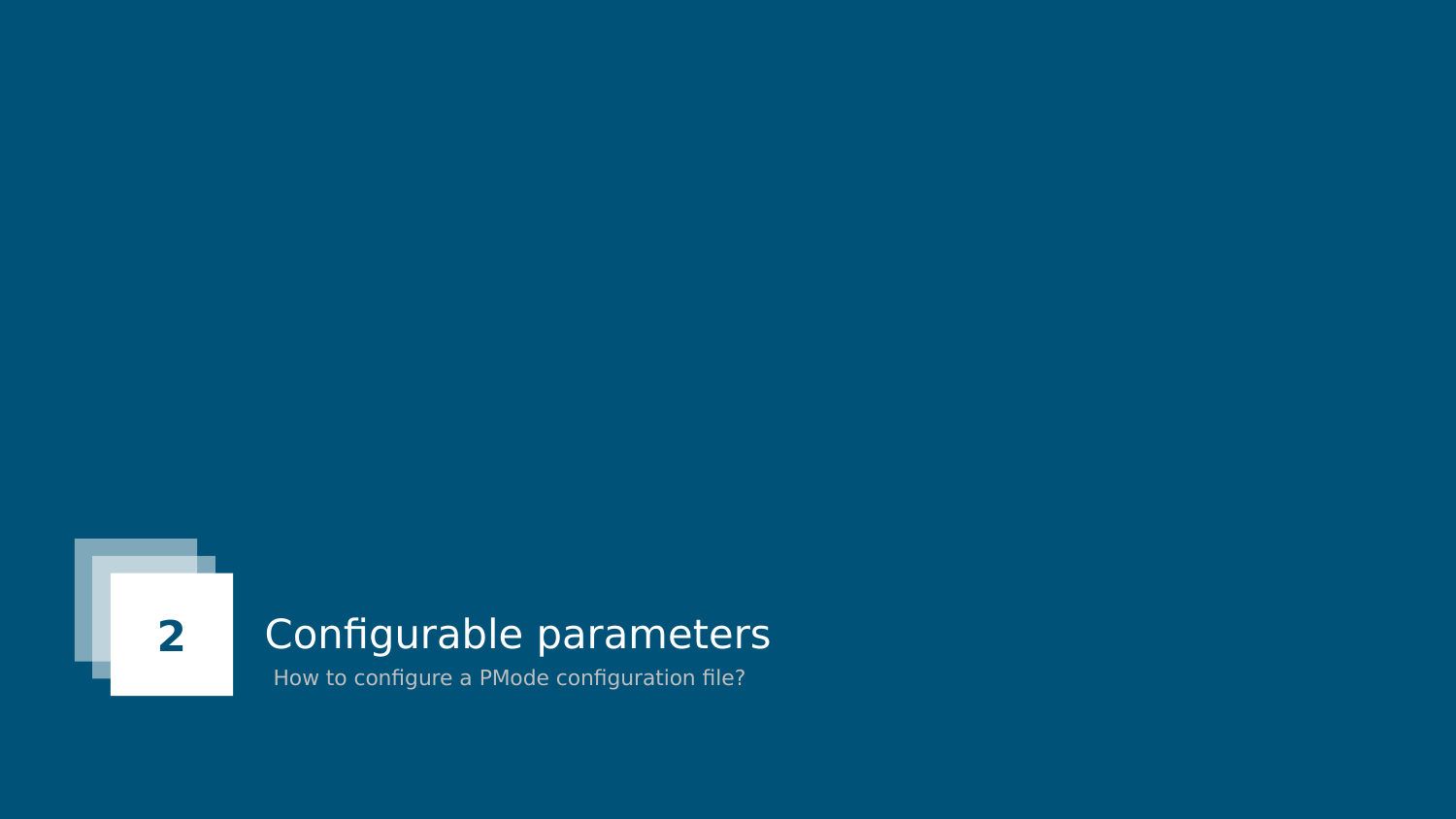

2
# Configurable parameters
How to configure a PMode configuration file?